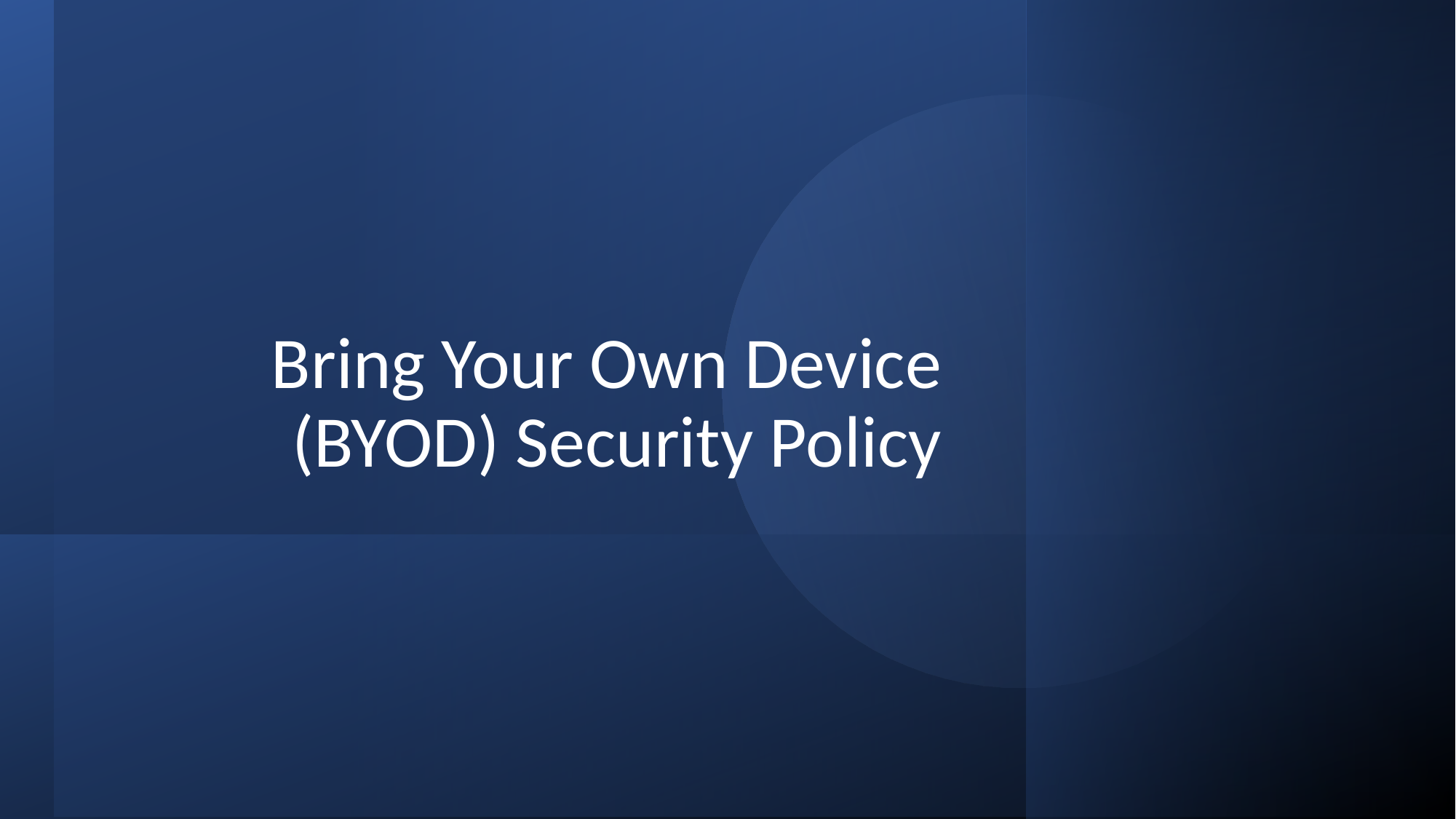

# Bring Your Own Device (BYOD) Security Policy